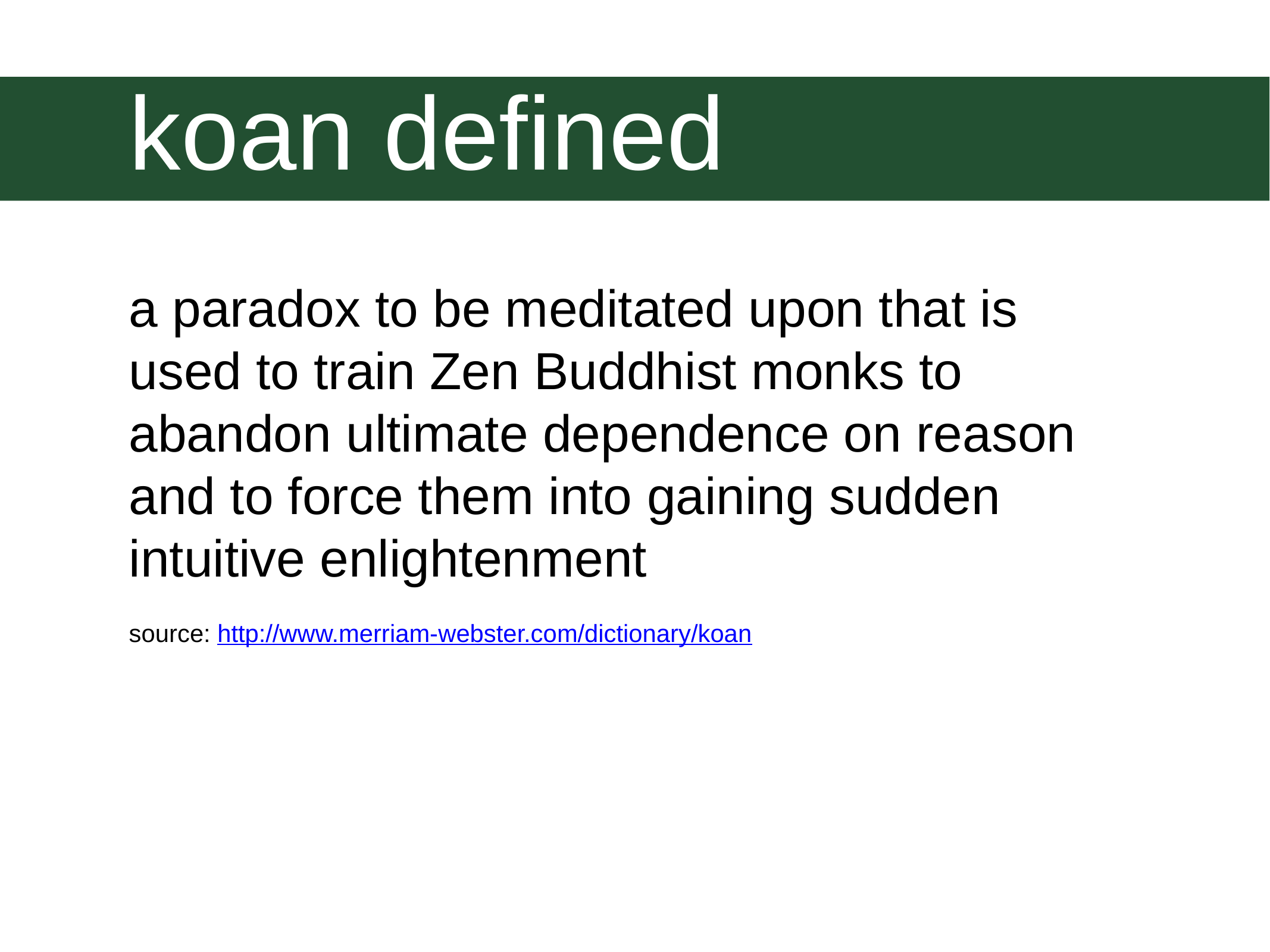

# koan defined
a paradox to be meditated upon that is used to train Zen Buddhist monks to abandon ultimate dependence on reason and to force them into gaining sudden intuitive enlightenment
source: http://www.merriam-webster.com/dictionary/koan